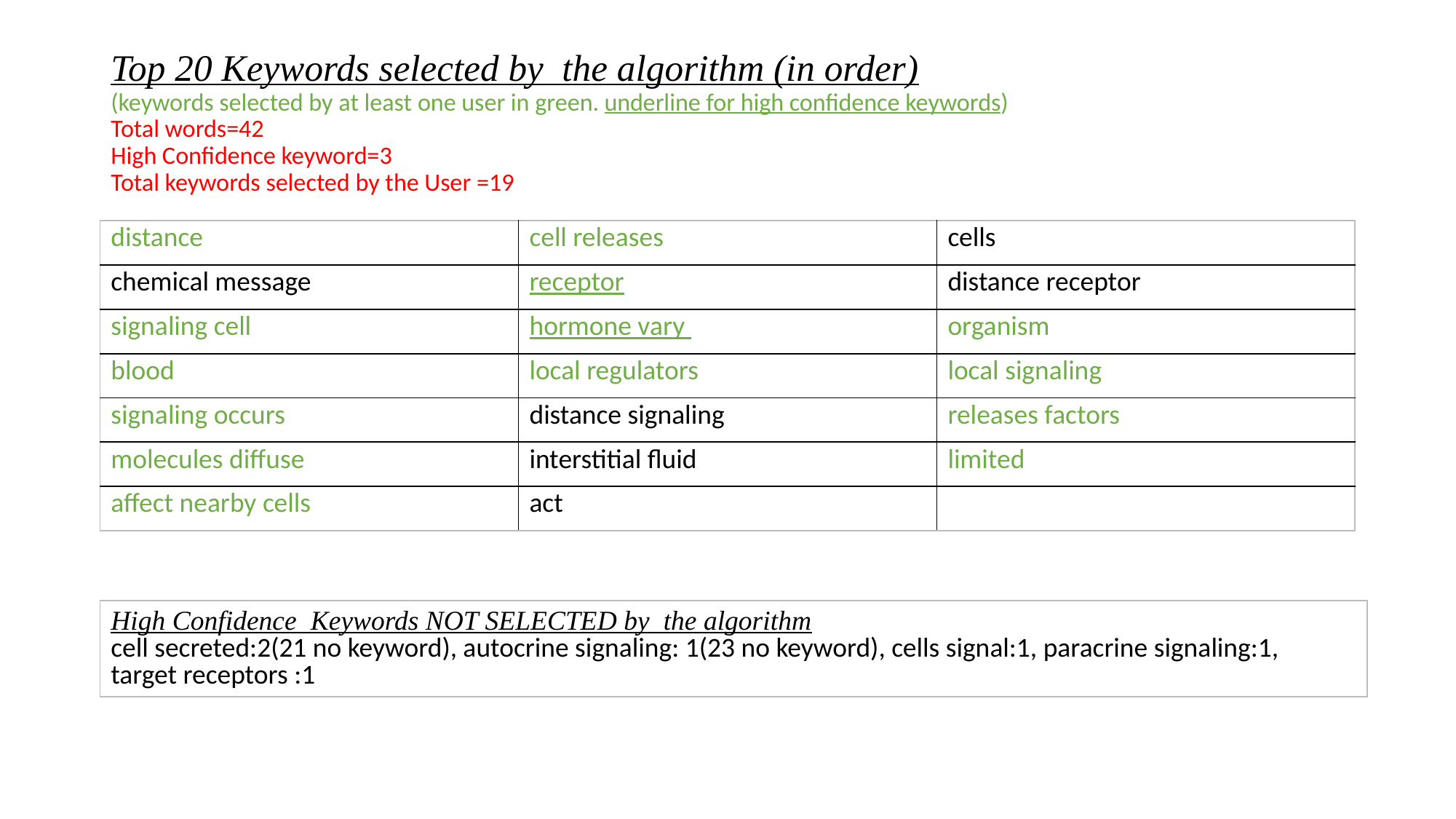

# Top 20 Keywords selected by  the algorithm (in order) (keywords selected by at least one user in green. underline for high confidence keywords) Total words=42 High Confidence keyword=3 Total keywords selected by the User =19
| distance | cell releases | cells |
| --- | --- | --- |
| chemical message | receptor | distance receptor |
| signaling cell | hormone vary | organism |
| blood | local regulators | local signaling |
| signaling occurs | distance signaling | releases factors |
| molecules diffuse | interstitial fluid | limited |
| affect nearby cells | act |  |
| High Confidence Keywords NOT SELECTED by the algorithm cell secreted:2(21 no keyword), autocrine signaling: 1(23 no keyword), cells signal:1, paracrine signaling:1, target receptors :1 |
| --- |